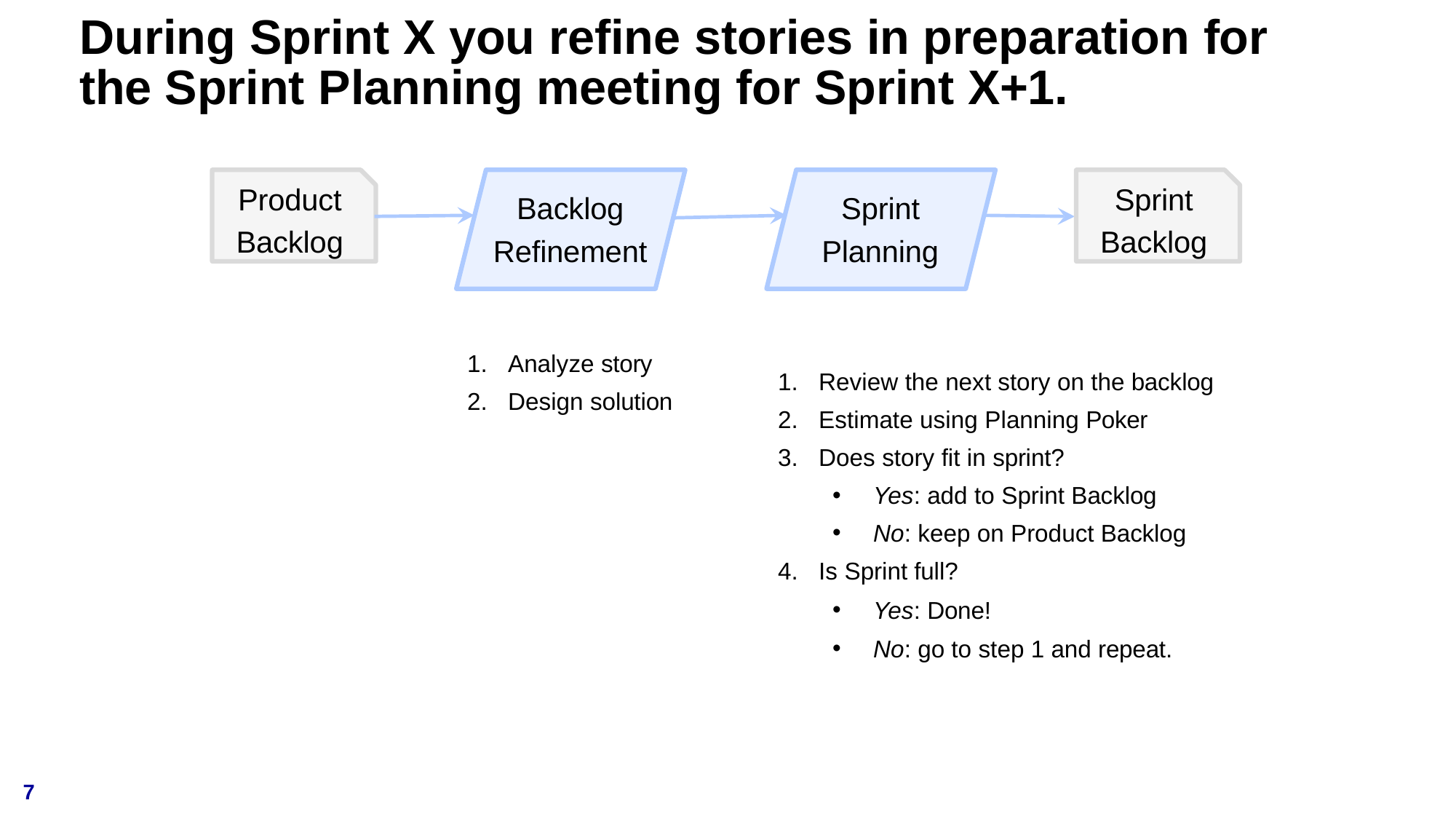

# During Sprint X you refine stories in preparation for	the Sprint Planning meeting for Sprint X+1.

Product Backlog
Sprint Backlog
Backlog Refinement
Sprint Planning

Analyze story
Design solution
Review the next story on the backlog
Estimate using Planning Poker
Does story fit in sprint?
Yes: add to Sprint Backlog
No: keep on Product Backlog
Is Sprint full?
Yes: Done!
No: go to step 1 and repeat.
7